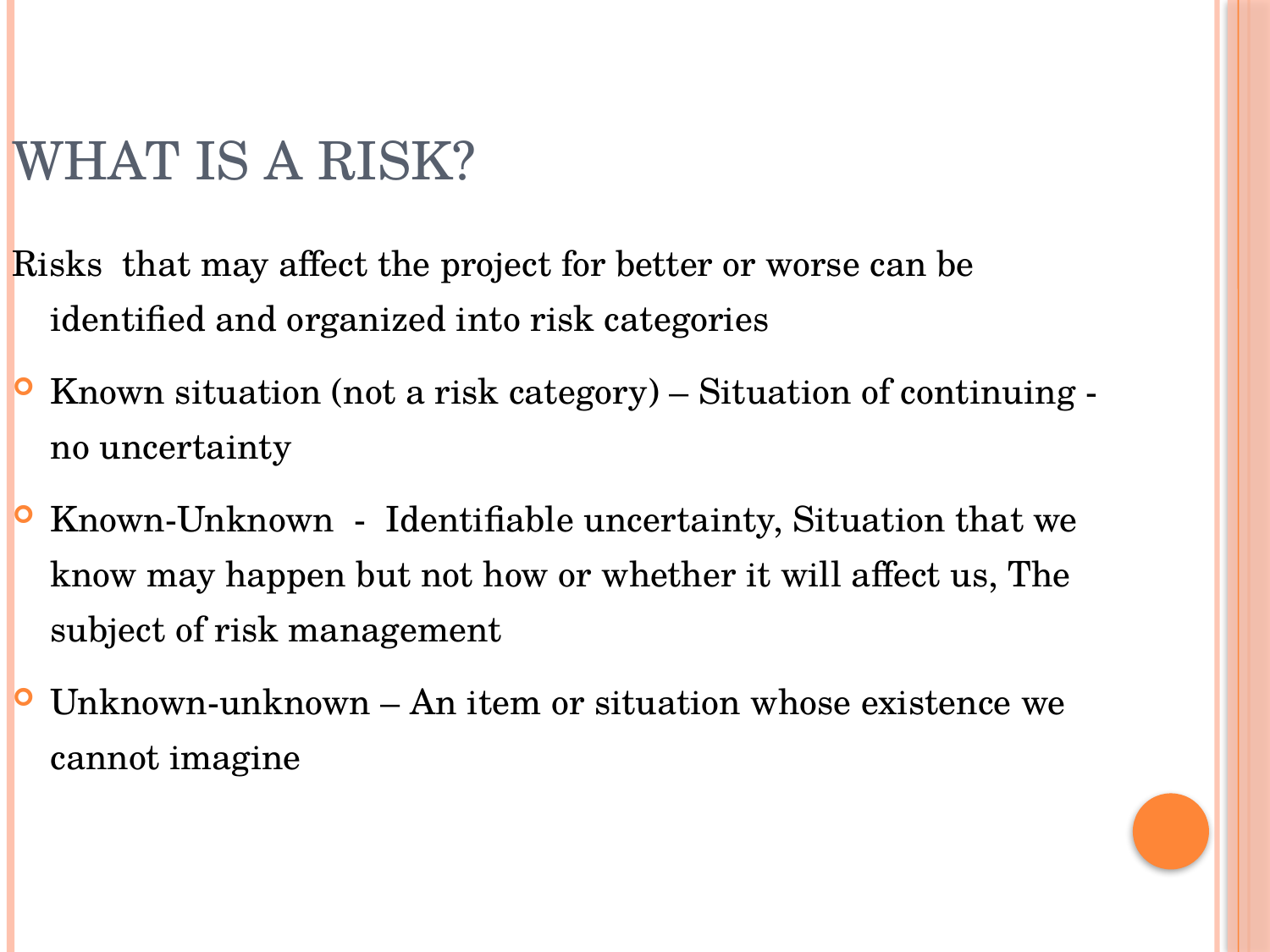

What is a Risk?
Risks  that may affect the project for better or worse can be identified and organized into risk categories
Known situation (not a risk category) – Situation of continuing - no uncertainty
Known-Unknown  -  Identifiable uncertainty, Situation that we know may happen but not how or whether it will affect us, The subject of risk management
Unknown-unknown – An item or situation whose existence we cannot imagine